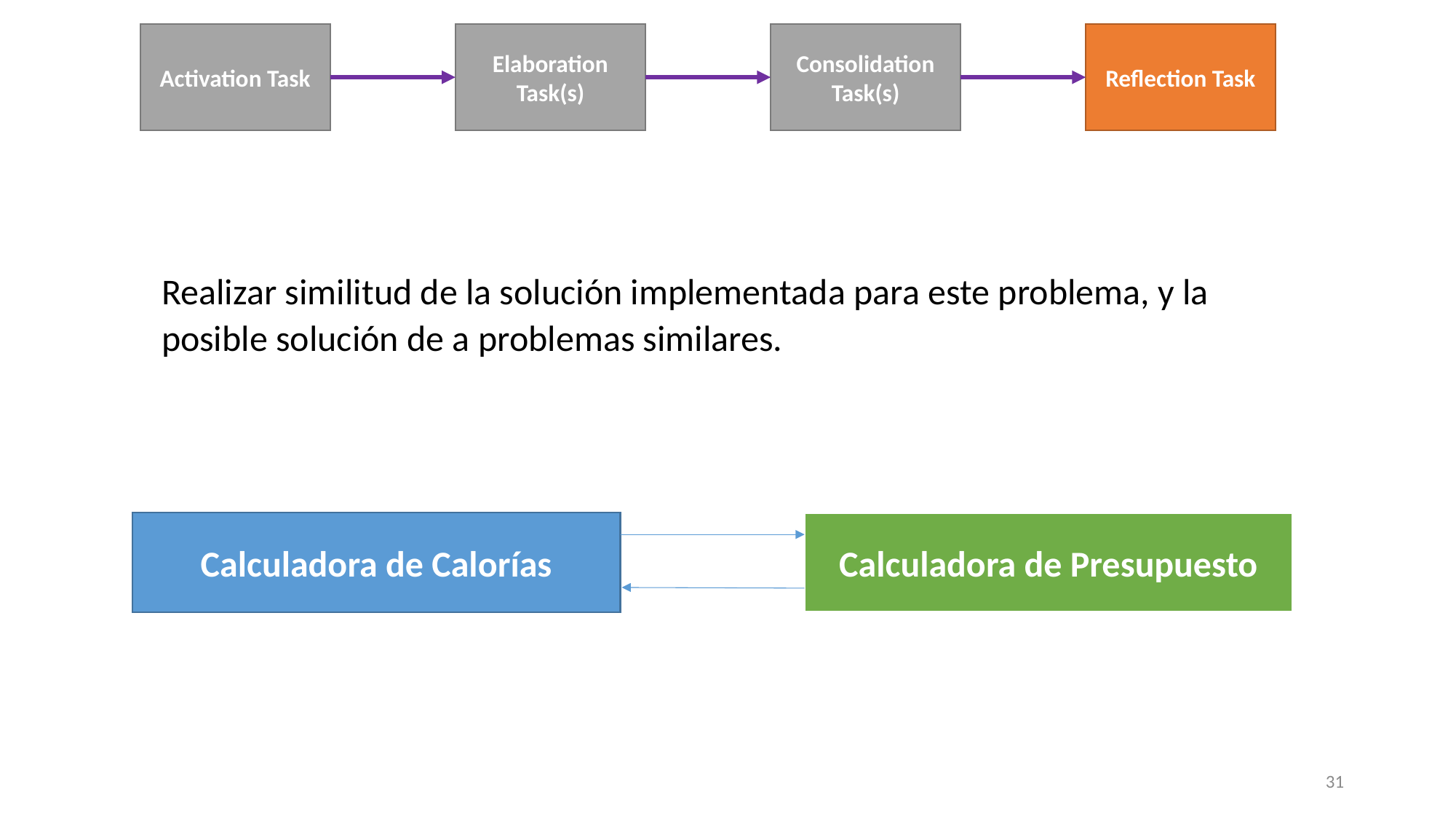

Activation Task
Elaboration Task(s)
Reflection Task
Consolidation Task(s)
Realizar similitud de la solución implementada para este problema, y la posible solución de a problemas similares.
Calculadora de Calorías
Calculadora de Presupuesto
31